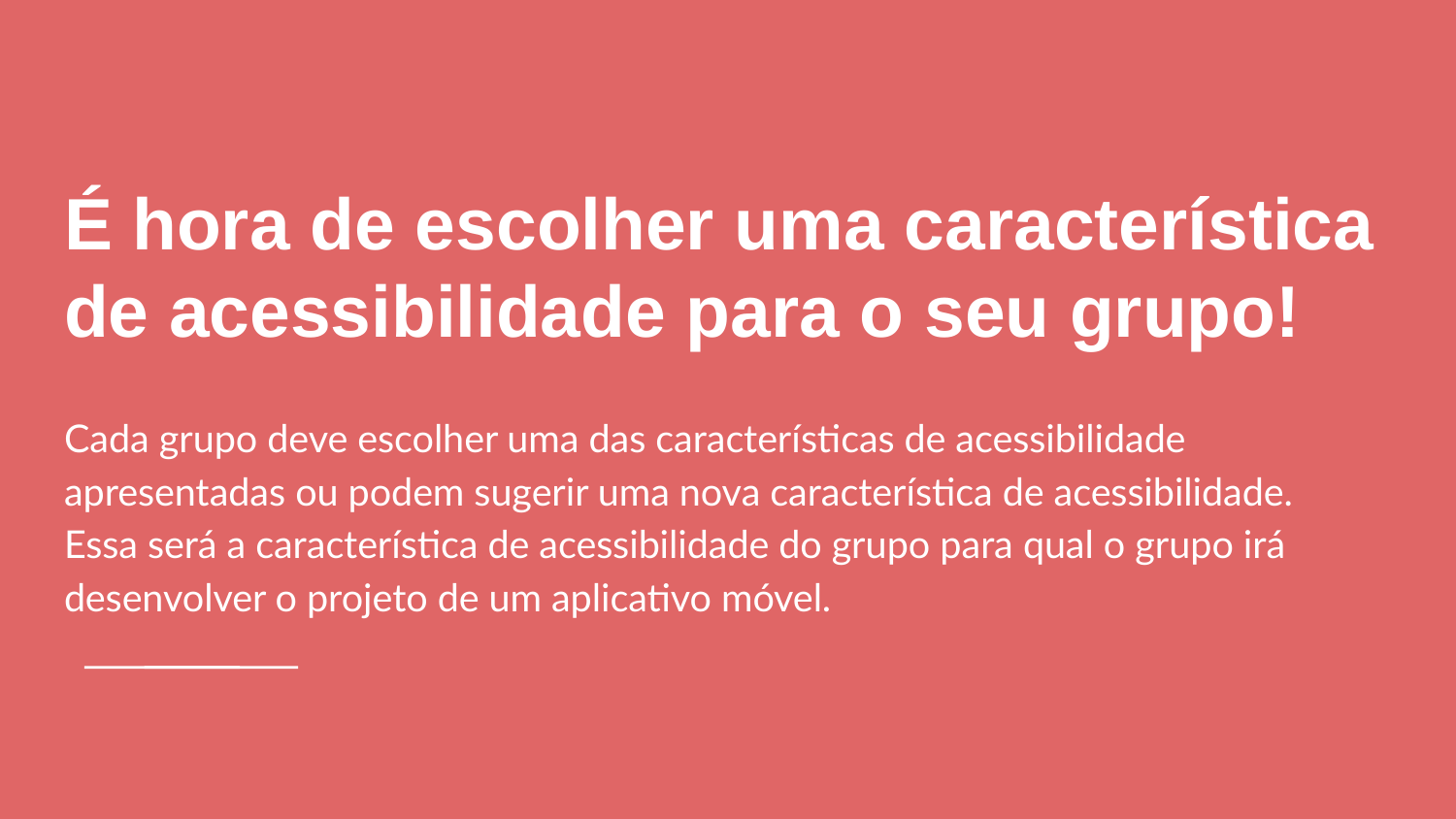

# É hora de escolher uma característica de acessibilidade para o seu grupo!
Cada grupo deve escolher uma das características de acessibilidade apresentadas ou podem sugerir uma nova característica de acessibilidade. Essa será a característica de acessibilidade do grupo para qual o grupo irá desenvolver o projeto de um aplicativo móvel.